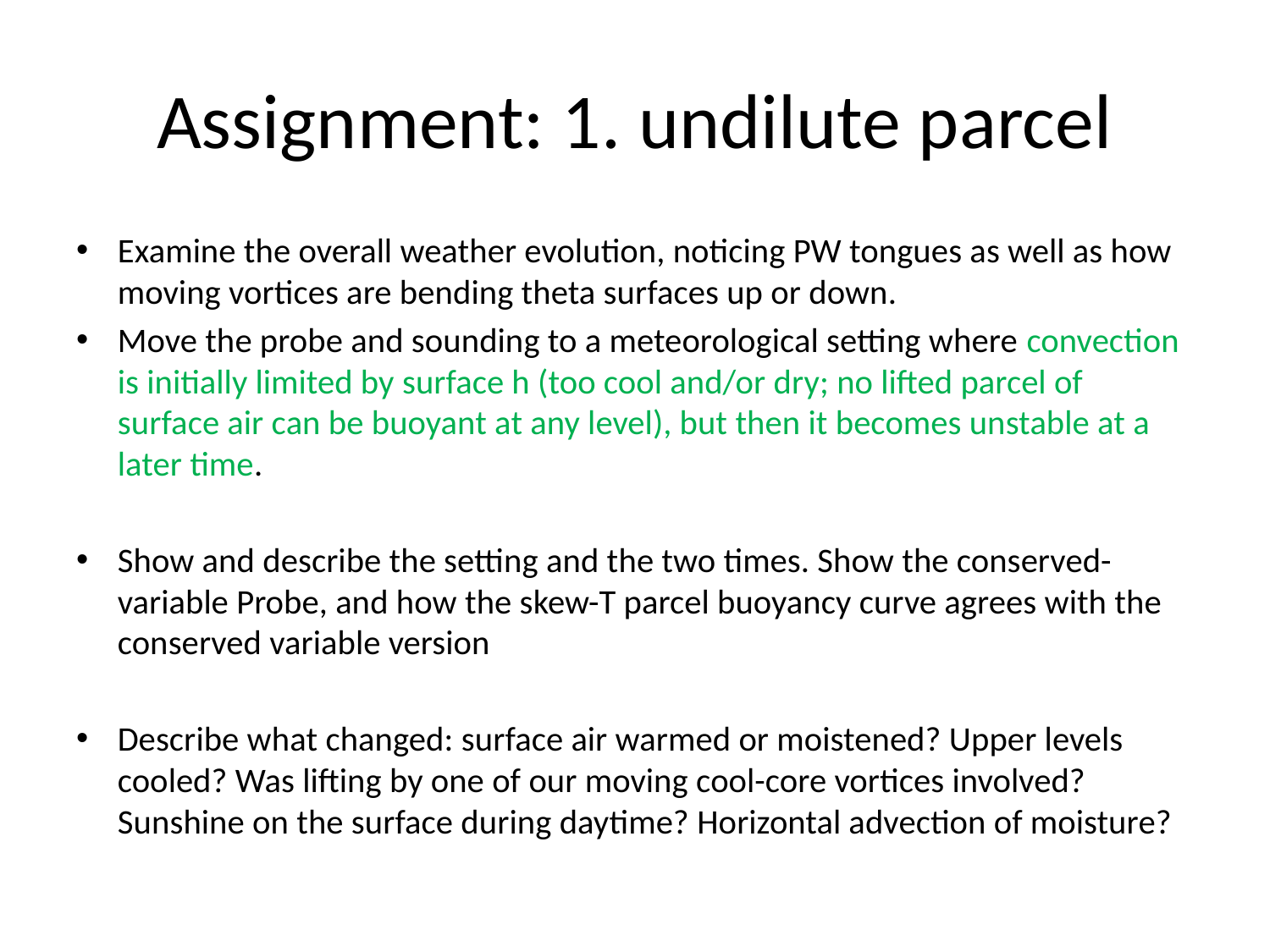

# Assignment: 1. undilute parcel
Examine the overall weather evolution, noticing PW tongues as well as how moving vortices are bending theta surfaces up or down.
Move the probe and sounding to a meteorological setting where convection is initially limited by surface h (too cool and/or dry; no lifted parcel of surface air can be buoyant at any level), but then it becomes unstable at a later time.

Show and describe the setting and the two times. Show the conserved-variable Probe, and how the skew-T parcel buoyancy curve agrees with the conserved variable version

Describe what changed: surface air warmed or moistened? Upper levels cooled? Was lifting by one of our moving cool-core vortices involved? Sunshine on the surface during daytime? Horizontal advection of moisture?